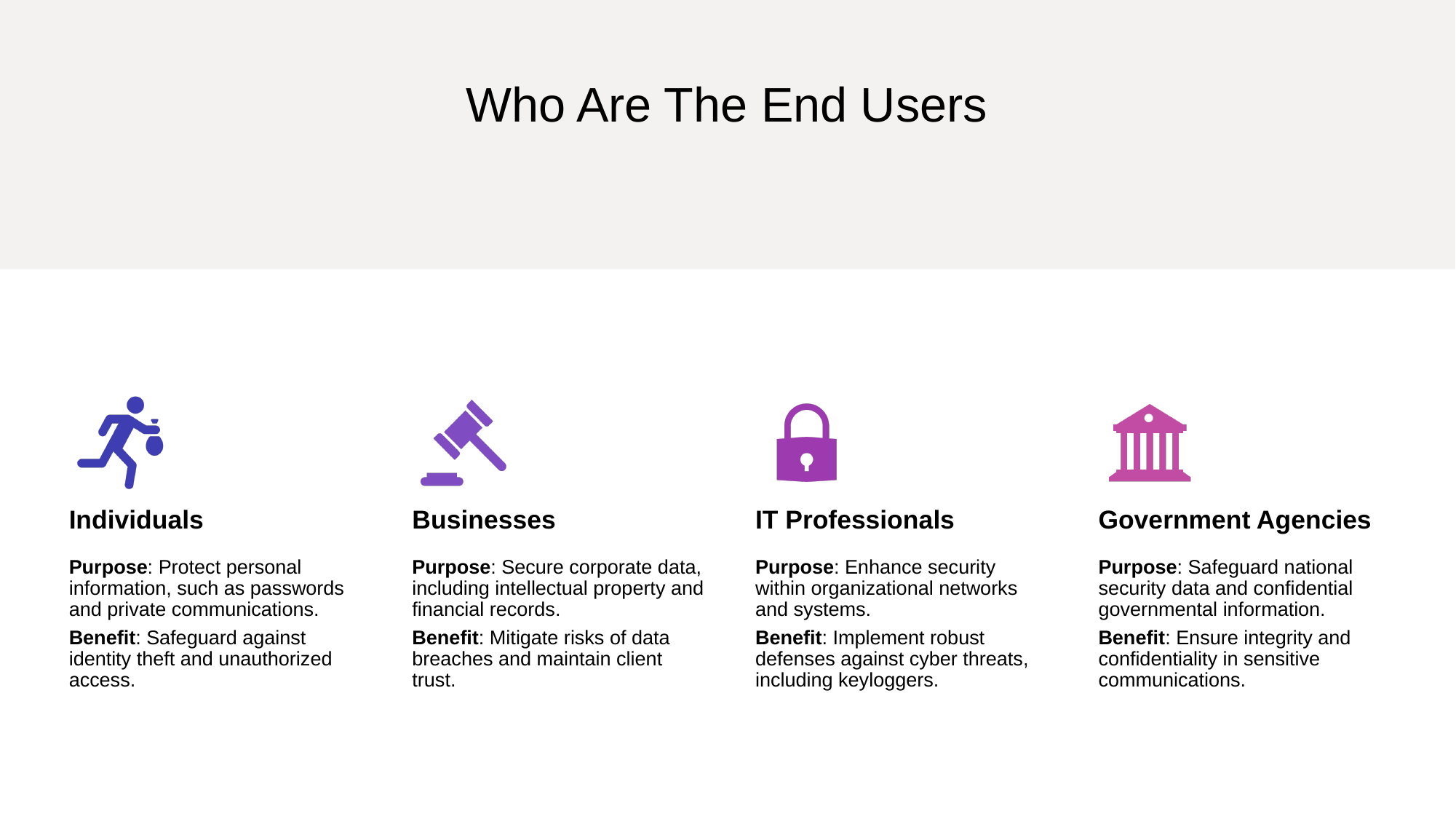

# Who Are The End Users

Individuals
Purpose: Protect personal information, such as passwords and private communications.
Benefit: Safeguard against identity theft and unauthorized access.
Businesses
Purpose: Secure corporate data, including intellectual property and financial records.
Benefit: Mitigate risks of data breaches and maintain client trust.
IT Professionals
Purpose: Enhance security within organizational networks and systems.
Benefit: Implement robust defenses against cyber threats, including keyloggers.
Government Agencies
Purpose: Safeguard national security data and confidential governmental information.
Benefit: Ensure integrity and confidentiality in sensitive communications.